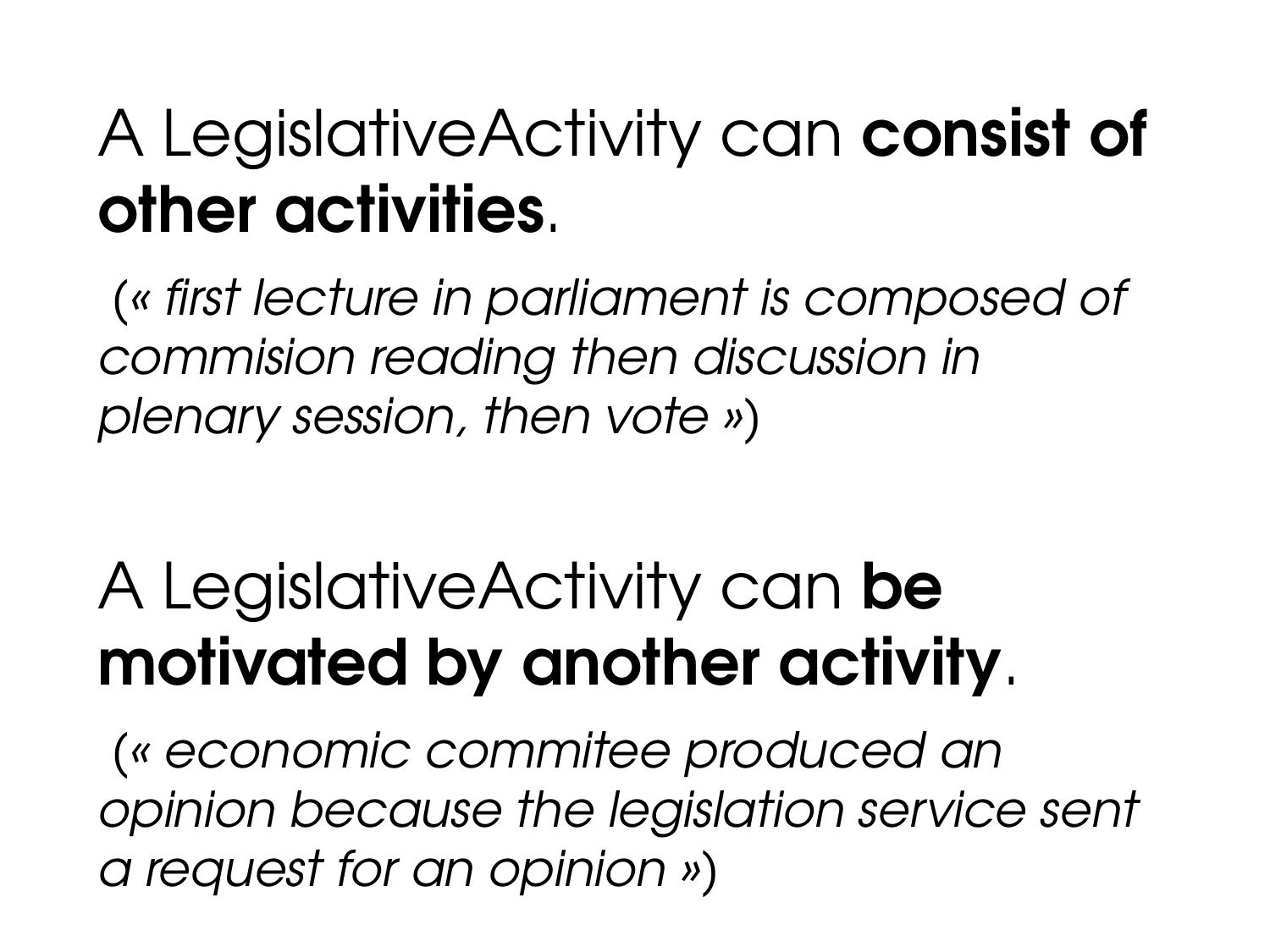

A LegislativeActivity can consist of other activities.
 (« first lecture in parliament is composed of commision reading then discussion in plenary session, then vote »)

A LegislativeActivity can be motivated by another activity.
 (« economic commitee produced an opinion because the legislation service sent a request for an opinion »)